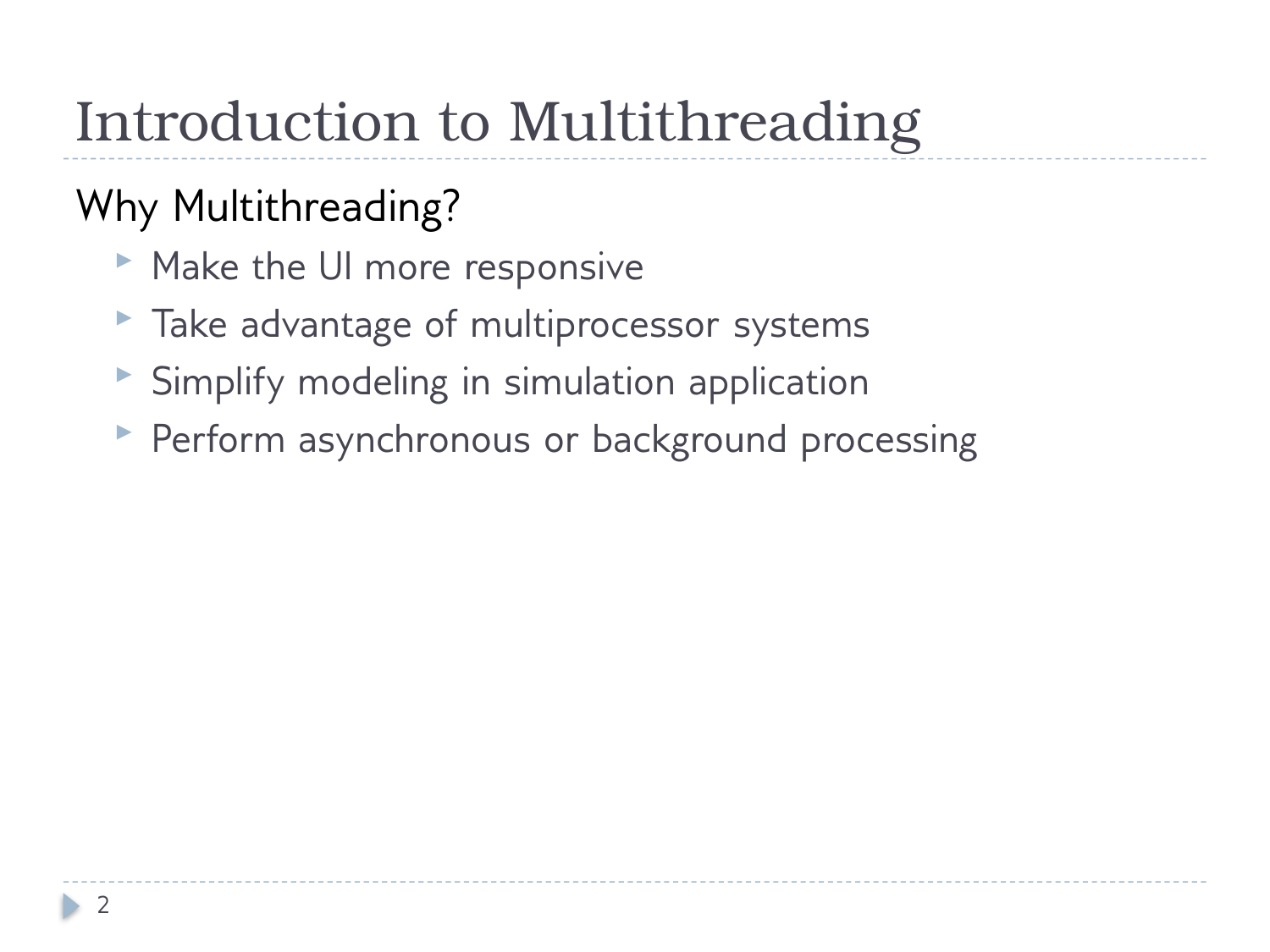

# Introduction to Multithreading
Why Multithreading?
Make the UI more responsive
Take advantage of multiprocessor systems
Simplify modeling in simulation application
Perform asynchronous or background processing
2